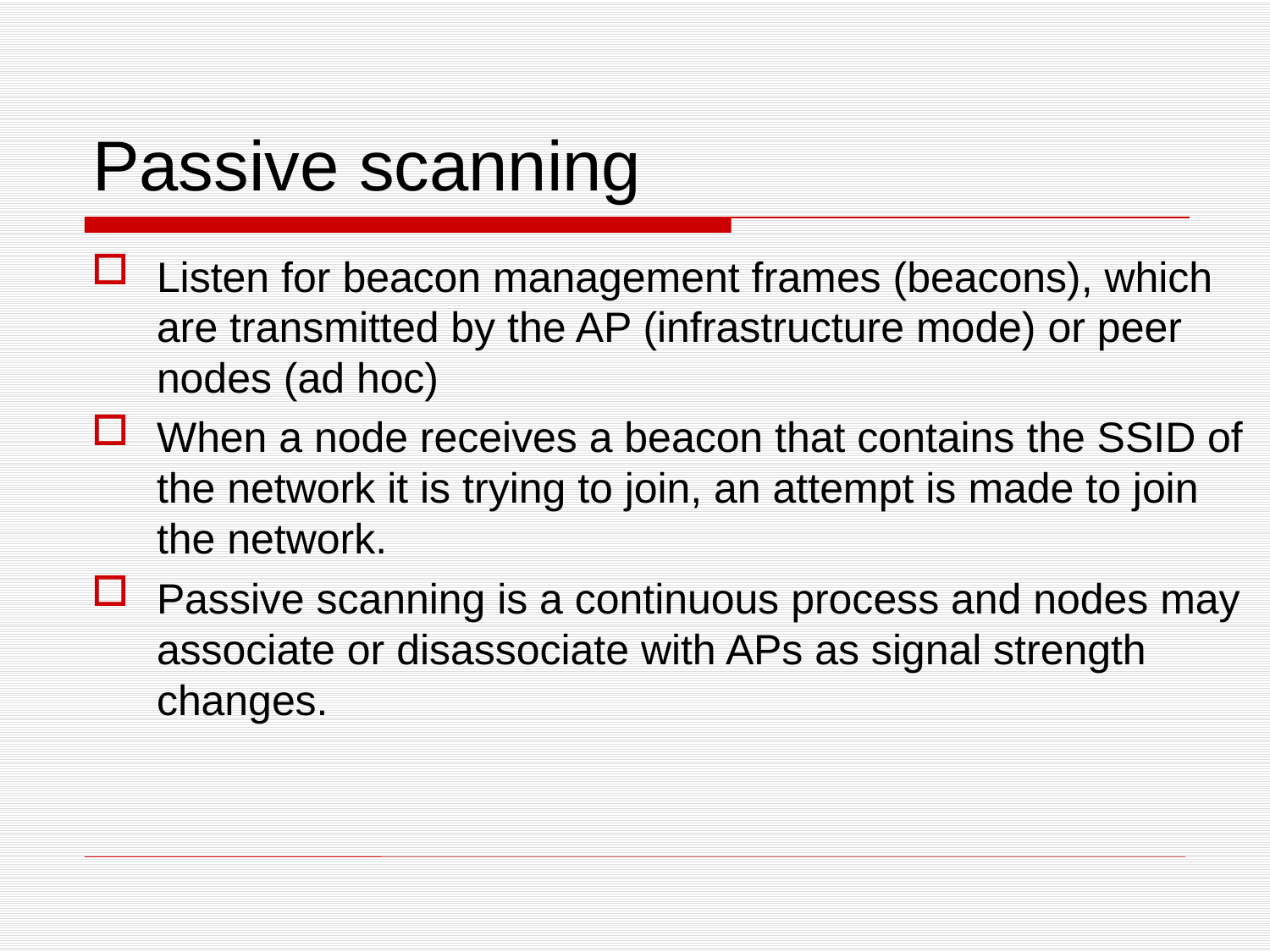

# Passive scanning
Listen for beacon management frames (beacons), which are transmitted by the AP (infrastructure mode) or peer nodes (ad hoc)
When a node receives a beacon that contains the SSID of the network it is trying to join, an attempt is made to join the network.
Passive scanning is a continuous process and nodes may associate or disassociate with APs as signal strength changes.